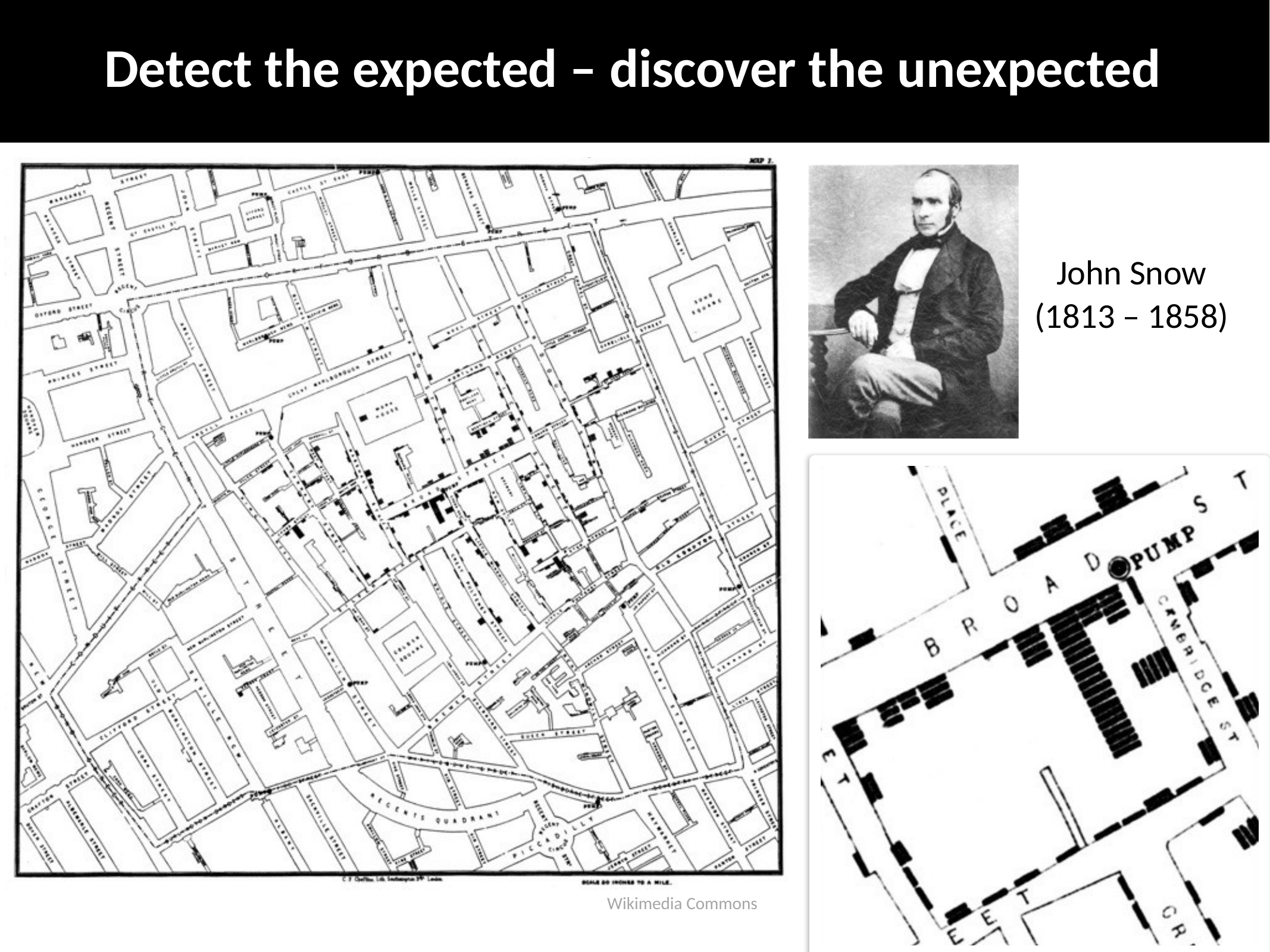

# Detect the expected – discover the unexpected

John Snow  (1813 – 1858)

Wikimedia Commons